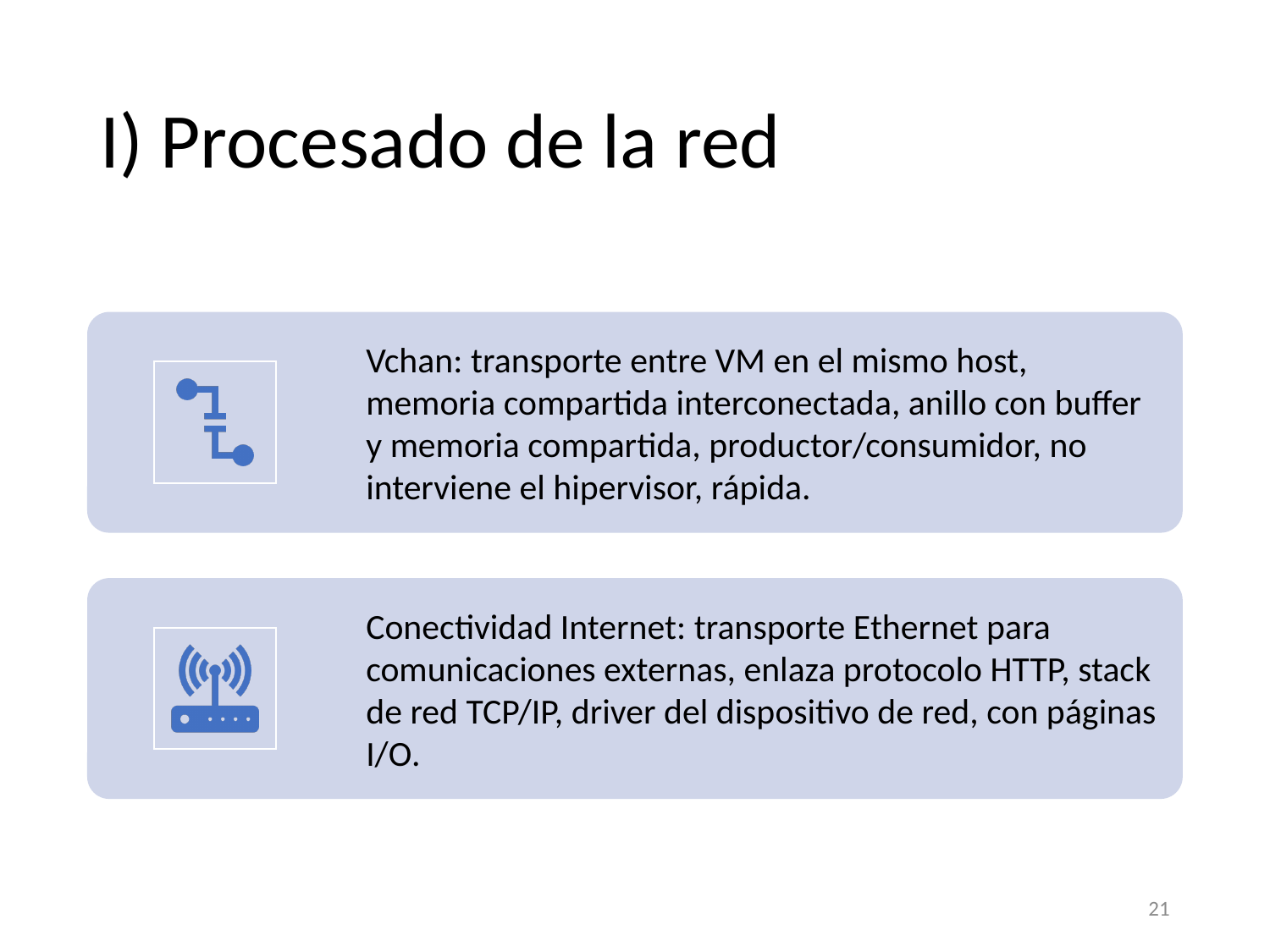

# I) Procesado de la red
Vchan: transporte entre VM en el mismo host, memoria compartida interconectada, anillo con buffer y memoria compartida, productor/consumidor, no interviene el hipervisor, rápida.
Conectividad Internet: transporte Ethernet para comunicaciones externas, enlaza protocolo HTTP, stack de red TCP/IP, driver del dispositivo de red, con páginas I/O.
21